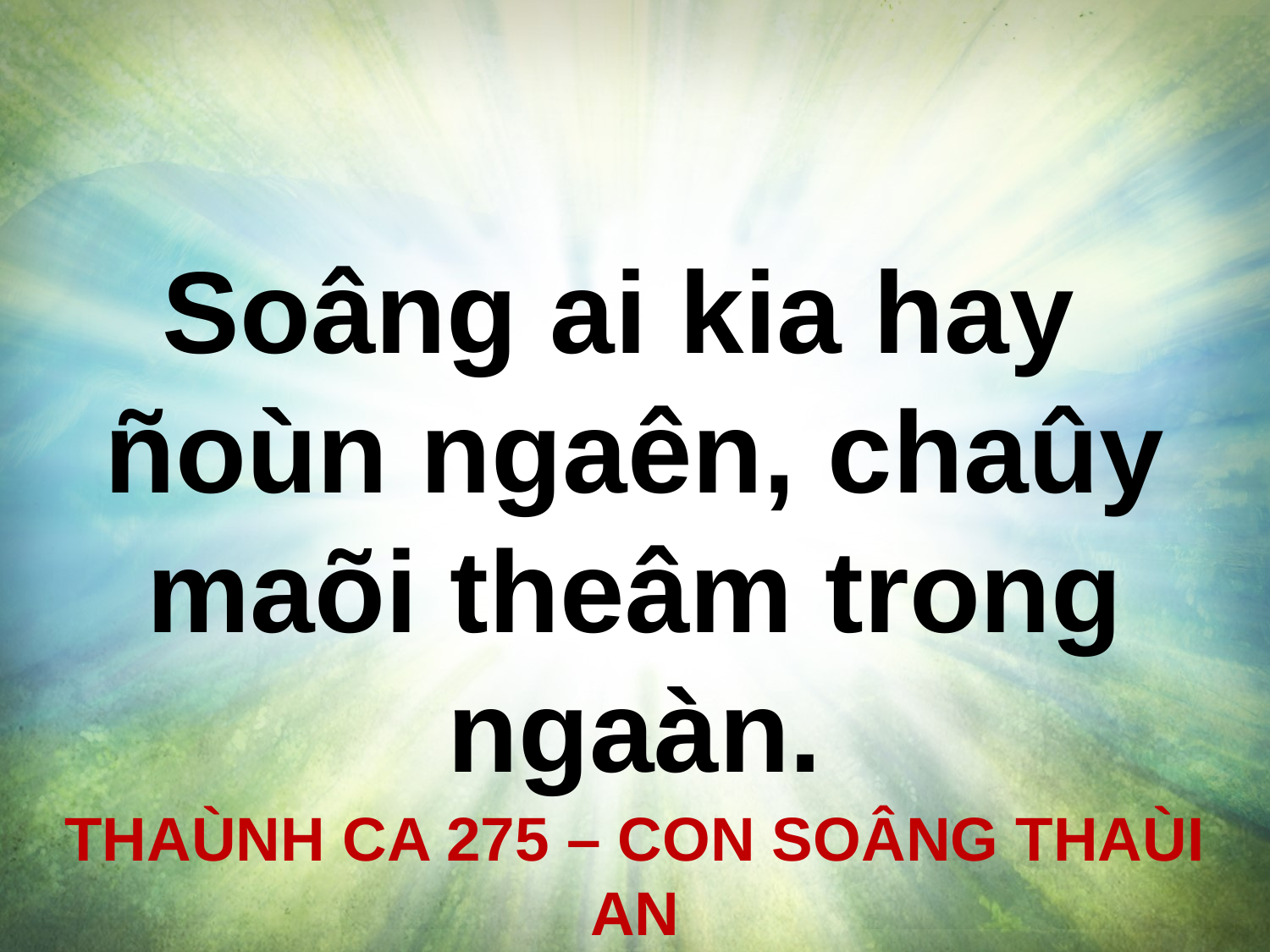

Soâng ai kia hay
ñoùn ngaên, chaûy maõi theâm trong ngaàn.
THAÙNH CA 275 – CON SOÂNG THAÙI AN